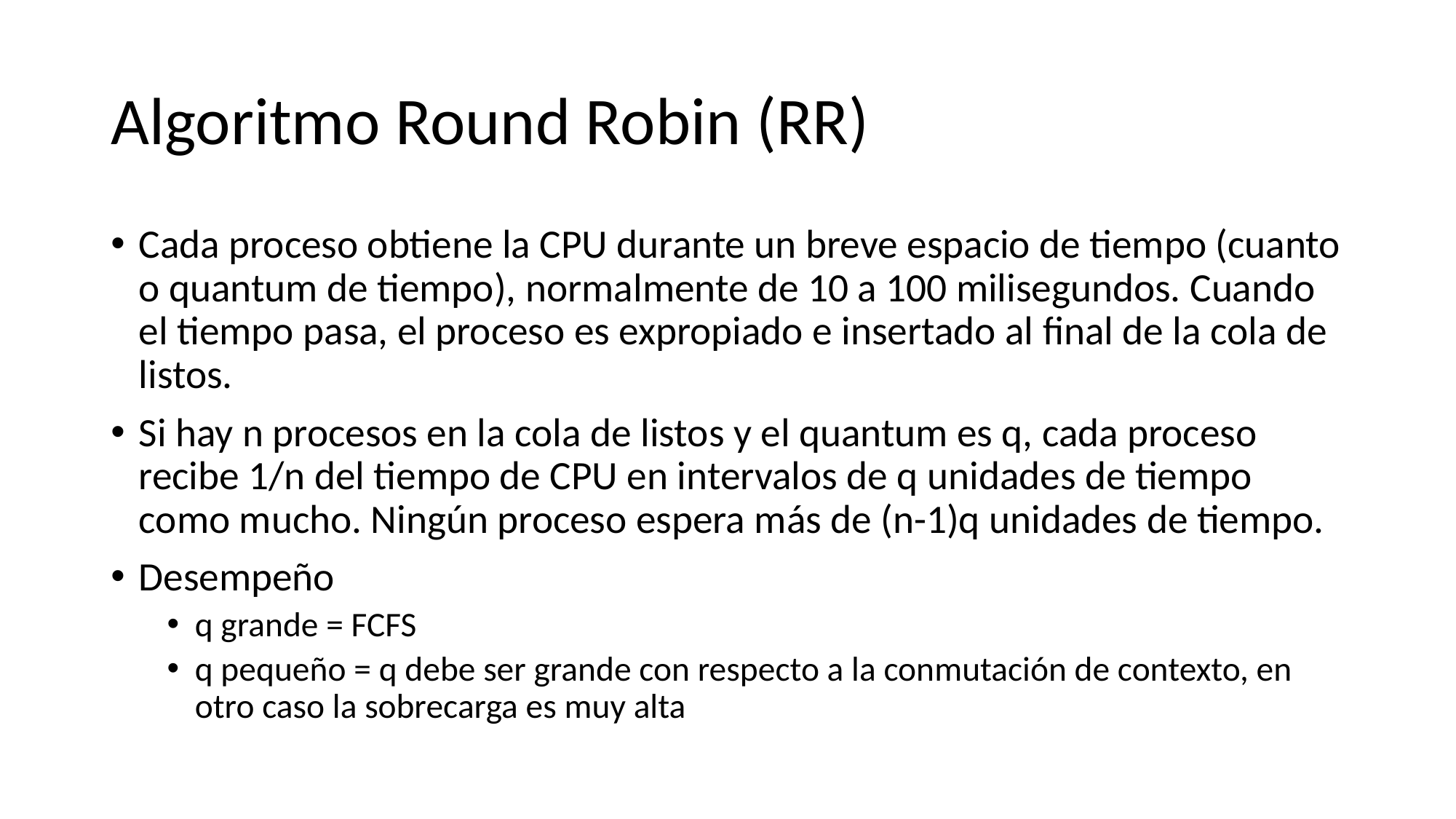

# Algoritmo Round Robin (RR)
Cada proceso obtiene la CPU durante un breve espacio de tiempo (cuanto o quantum de tiempo), normalmente de 10 a 100 milisegundos. Cuando el tiempo pasa, el proceso es expropiado e insertado al final de la cola de listos.
Si hay n procesos en la cola de listos y el quantum es q, cada proceso recibe 1/n del tiempo de CPU en intervalos de q unidades de tiempo como mucho. Ningún proceso espera más de (n-1)q unidades de tiempo.
Desempeño
q grande = FCFS
q pequeño = q debe ser grande con respecto a la conmutación de contexto, en otro caso la sobrecarga es muy alta